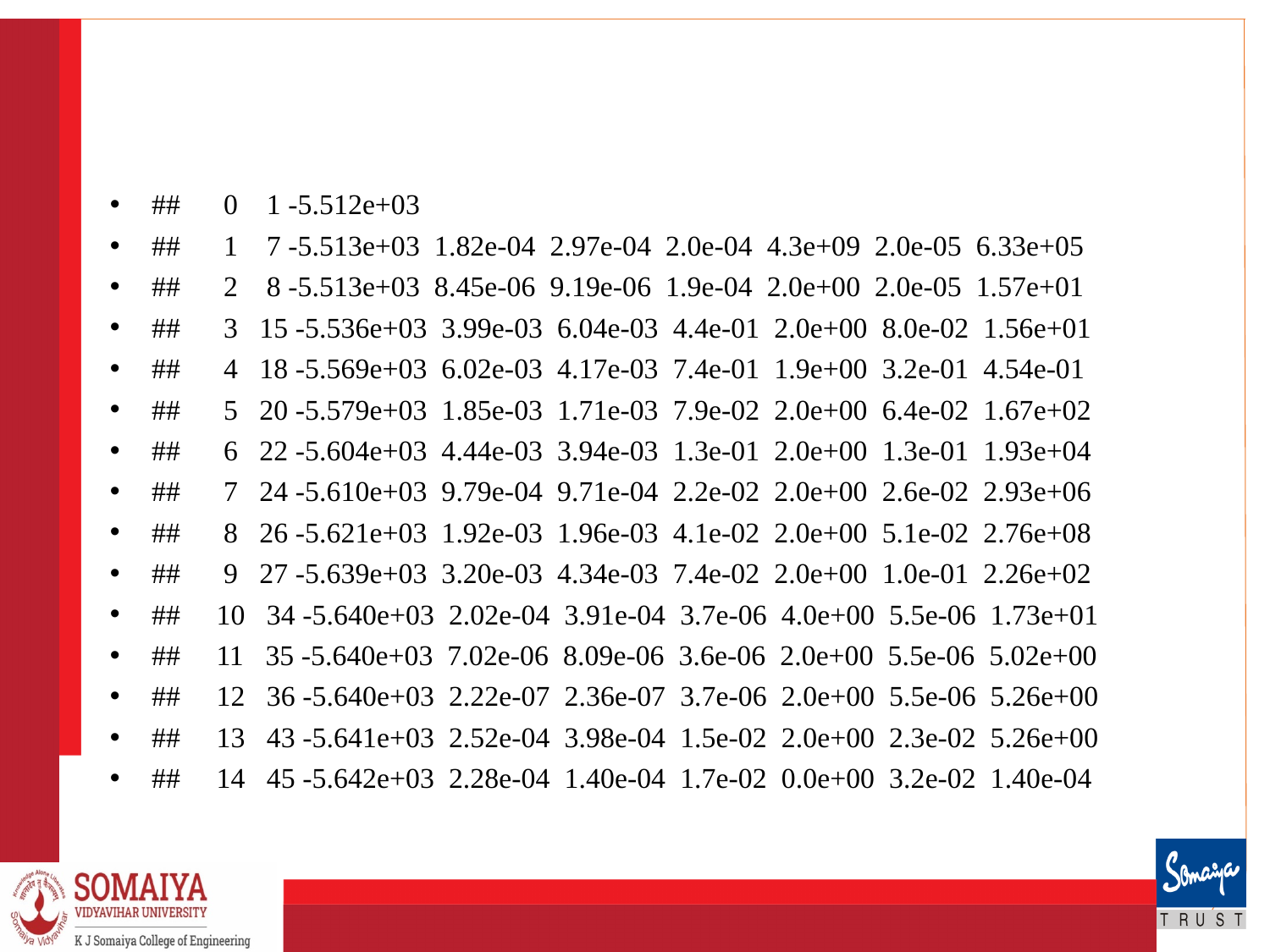

#
##      0    1 -5.512e+03
##      1    7 -5.513e+03  1.82e-04  2.97e-04  2.0e-04  4.3e+09  2.0e-05  6.33e+05
##      2    8 -5.513e+03  8.45e-06  9.19e-06  1.9e-04  2.0e+00  2.0e-05  1.57e+01
##      3   15 -5.536e+03  3.99e-03  6.04e-03  4.4e-01  2.0e+00  8.0e-02  1.56e+01
##      4   18 -5.569e+03  6.02e-03  4.17e-03  7.4e-01  1.9e+00  3.2e-01  4.54e-01
##      5   20 -5.579e+03  1.85e-03  1.71e-03  7.9e-02  2.0e+00  6.4e-02  1.67e+02
##      6   22 -5.604e+03  4.44e-03  3.94e-03  1.3e-01  2.0e+00  1.3e-01  1.93e+04
##      7   24 -5.610e+03  9.79e-04  9.71e-04  2.2e-02  2.0e+00  2.6e-02  2.93e+06
##      8   26 -5.621e+03  1.92e-03  1.96e-03  4.1e-02  2.0e+00  5.1e-02  2.76e+08
##      9   27 -5.639e+03  3.20e-03  4.34e-03  7.4e-02  2.0e+00  1.0e-01  2.26e+02
##     10   34 -5.640e+03  2.02e-04  3.91e-04  3.7e-06  4.0e+00  5.5e-06  1.73e+01
##     11   35 -5.640e+03  7.02e-06  8.09e-06  3.6e-06  2.0e+00  5.5e-06  5.02e+00
##     12   36 -5.640e+03  2.22e-07  2.36e-07  3.7e-06  2.0e+00  5.5e-06  5.26e+00
##     13   43 -5.641e+03  2.52e-04  3.98e-04  1.5e-02  2.0e+00  2.3e-02  5.26e+00
##     14   45 -5.642e+03  2.28e-04  1.40e-04  1.7e-02  0.0e+00  3.2e-02  1.40e-04